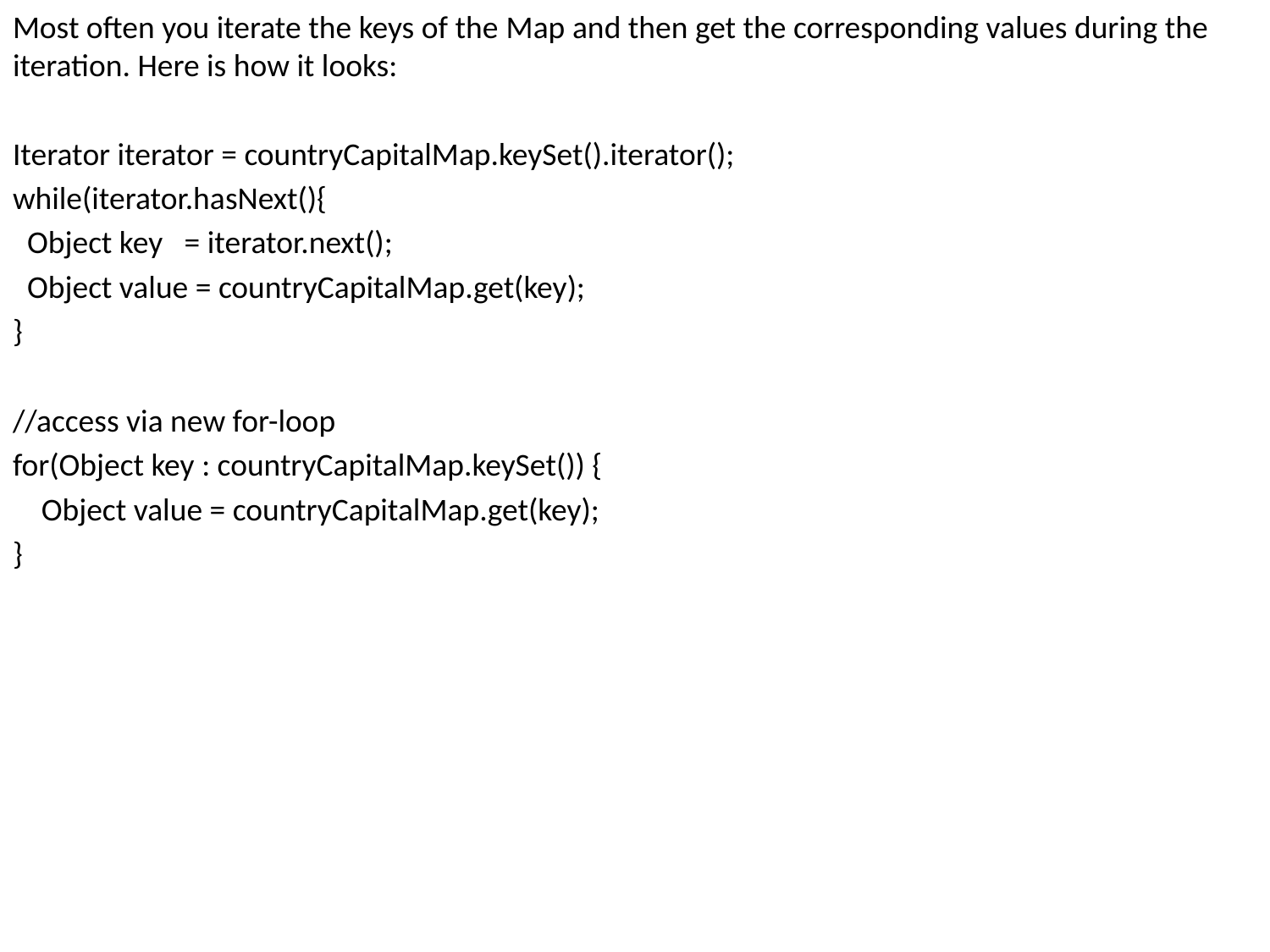

Most often you iterate the keys of the Map and then get the corresponding values during the iteration. Here is how it looks:

Iterator iterator = countryCapitalMap.keySet().iterator();
while(iterator.hasNext(){
  Object key   = iterator.next();
  Object value = countryCapitalMap.get(key);
}

//access via new for-loop
for(Object key : countryCapitalMap.keySet()) {
    Object value = countryCapitalMap.get(key);
}